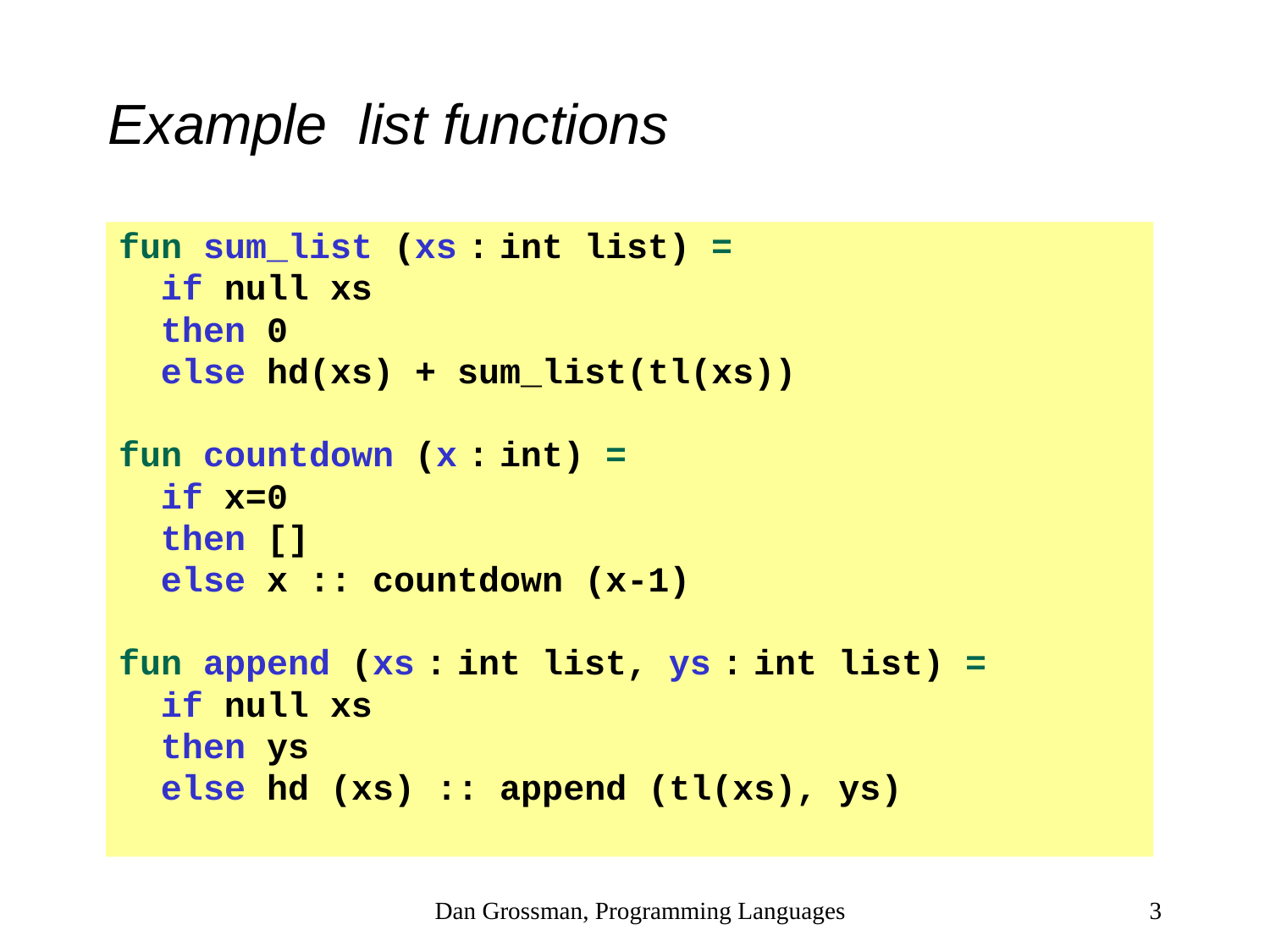

# Example  list functions
fun sum_list (xs : int list) =
  if null xs
  then 0
  else hd(xs) + sum_list(tl(xs))

fun countdown (x : int) =
  if x=0
  then []
  else x :: countdown (x-1)

fun append (xs : int list, ys : int list) =
  if null xs
  then ys
  else hd (xs) :: append (tl(xs), ys)

Dan Grossman, Programming Languages
3